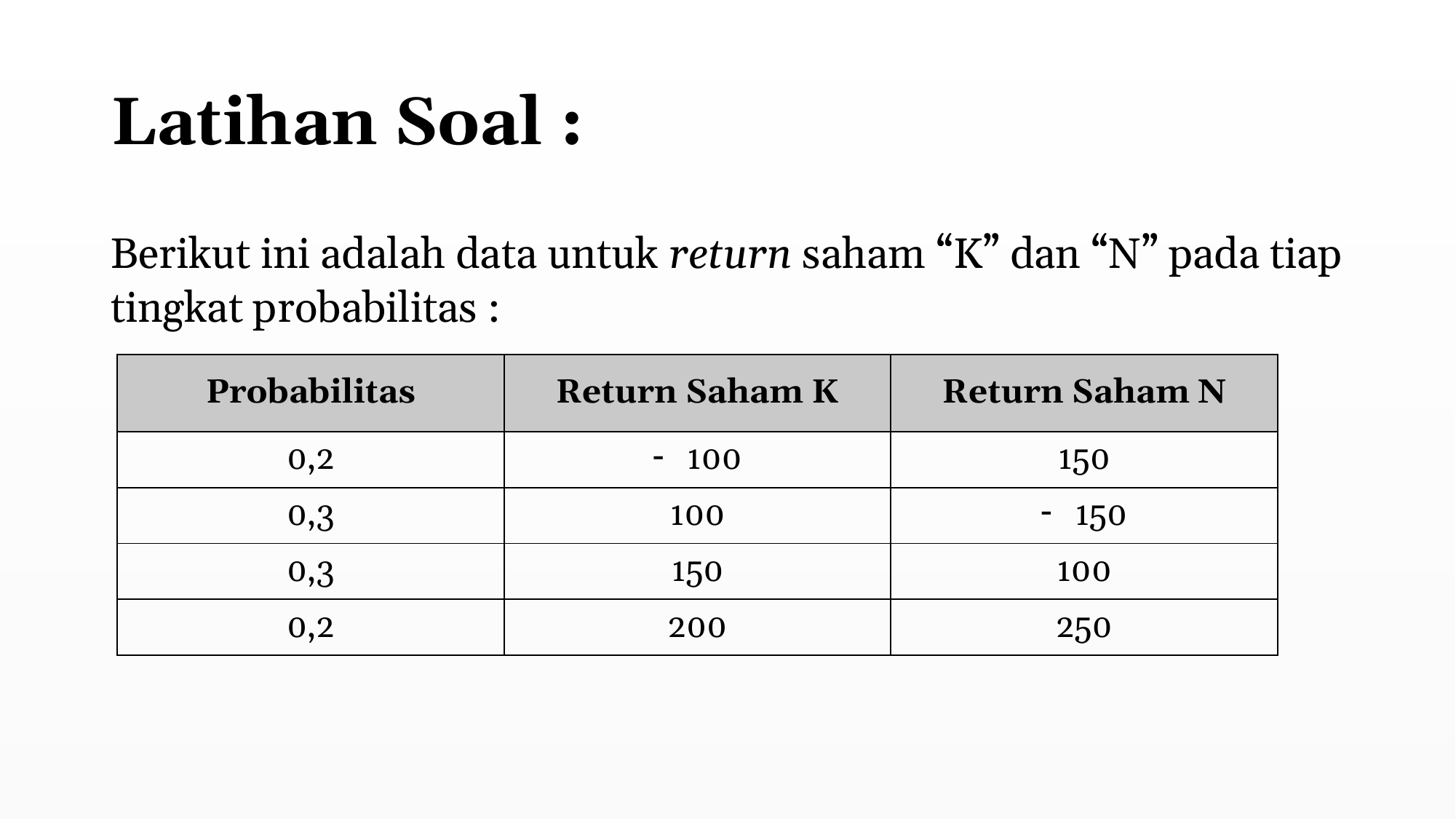

# Latihan Soal :
Berikut ini adalah data untuk return saham “K” dan “N” pada tiap tingkat probabilitas :

| Probabilitas | Return Saham K | Return Saham N |
| --- | --- | --- |
| 0,2 | 100 | 150 |
| 0,3 | 100 | 150 |
| 0,3 | 150 | 100 |
| 0,2 | 200 | 250 |